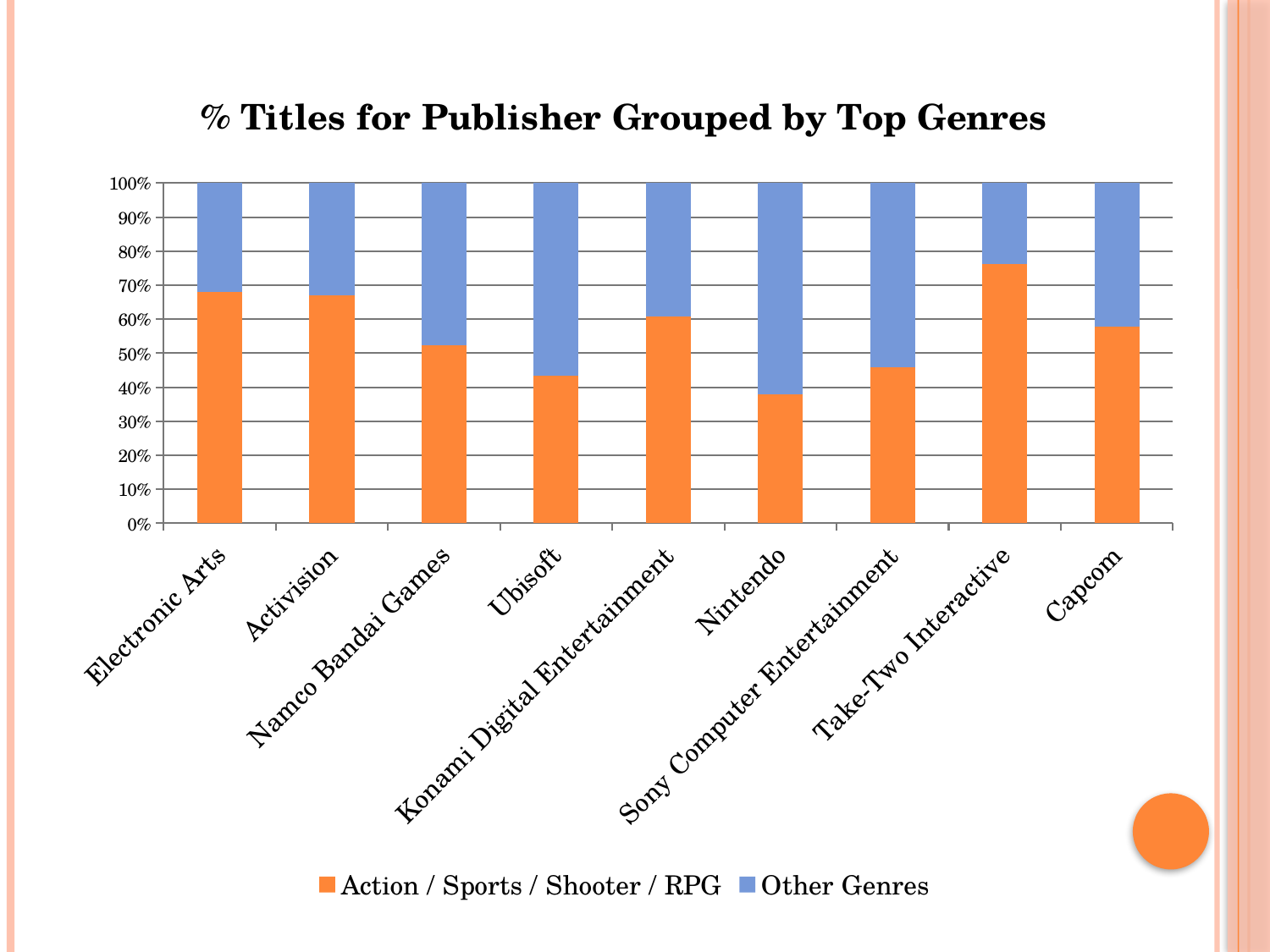

### Chart: % Titles for Publisher Grouped by Top Genres

| Category | Action / Sports / Shooter / RPG | Other Genres |
|---|---|---|
| Electronic Arts | 918.0 | 433.0 |
| Activision | 654.0 | 321.0 |
| Namco Bandai Games | 487.0 | 445.0 |
| Ubisoft | 398.0 | 522.0 |
| Konami Digital Entertainment | 505.0 | 325.0 |
| Nintendo | 266.0 | 437.0 |
| Sony Computer Entertainment | 314.0 | 369.0 |
| Take-Two Interactive | 315.0 | 98.0 |
| Capcom | 220.0 | 161.0 |